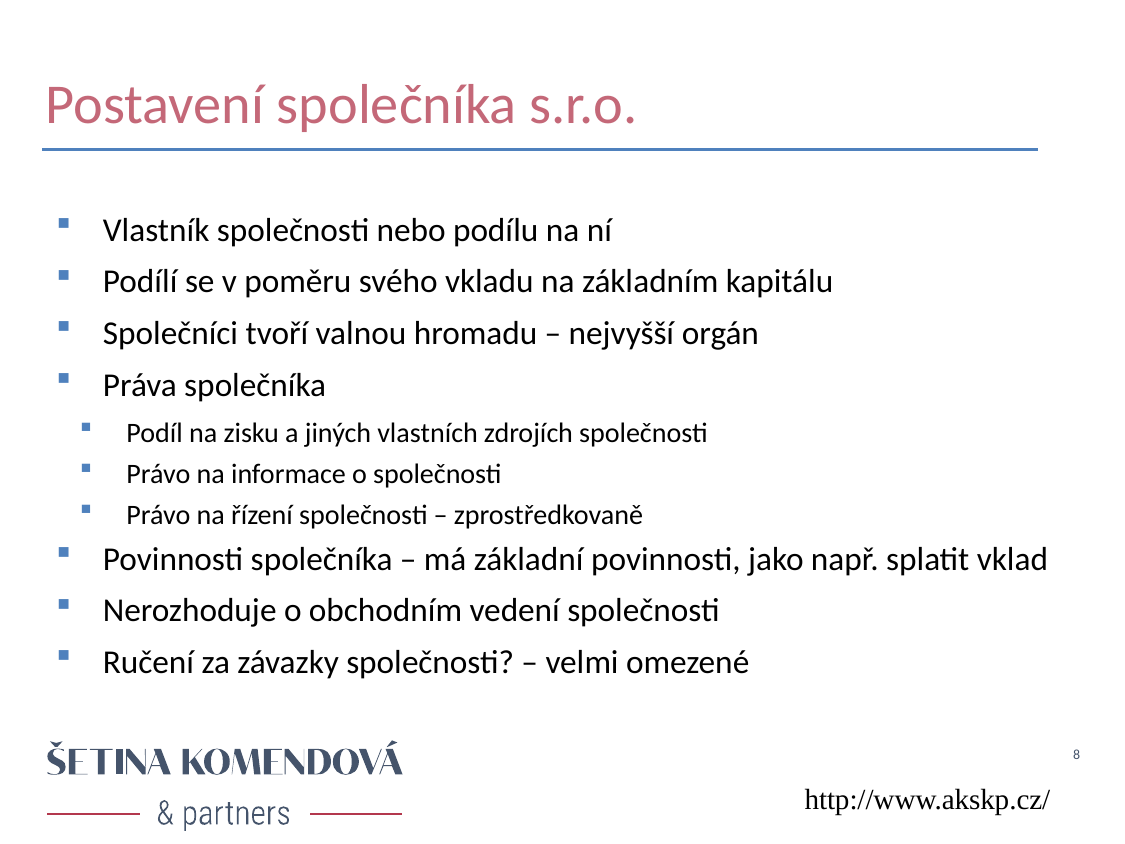

# Postavení společníka s.r.o.
Vlastník společnosti nebo podílu na ní
Podílí se v poměru svého vkladu na základním kapitálu
Společníci tvoří valnou hromadu – nejvyšší orgán
Práva společníka
Podíl na zisku a jiných vlastních zdrojích společnosti
Právo na informace o společnosti
Právo na řízení společnosti – zprostředkovaně
Povinnosti společníka – má základní povinnosti, jako např. splatit vklad
Nerozhoduje o obchodním vedení společnosti
Ručení za závazky společnosti? – velmi omezené
8
http://www.akskp.cz/